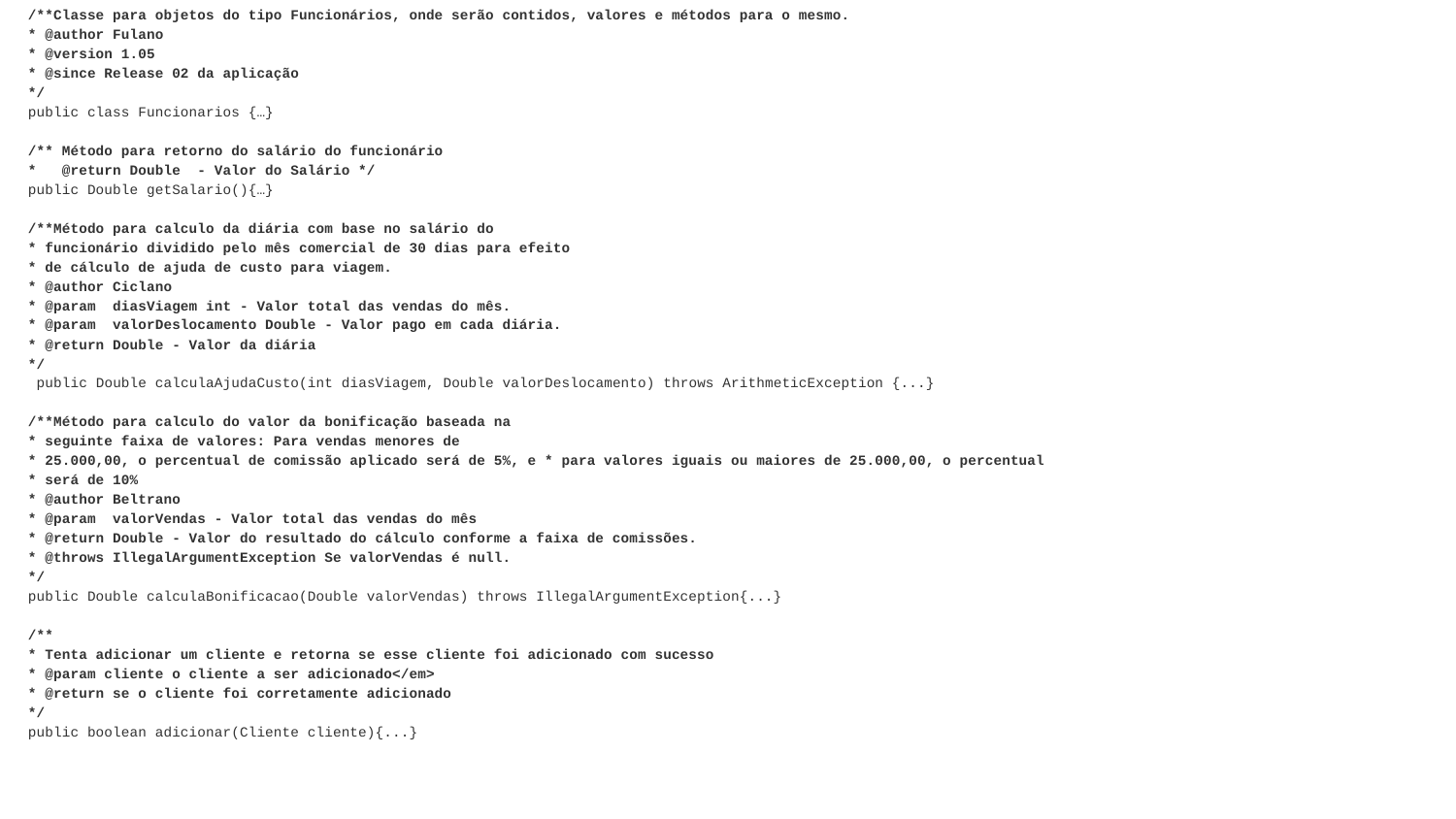

/**Classe para objetos do tipo Funcionários, onde serão contidos, valores e métodos para o mesmo.
* @author Fulano
* @version 1.05
* @since Release 02 da aplicação
*/
public class Funcionarios {…}

/** Método para retorno do salário do funcionário
*   @return Double  - Valor do Salário */
public Double getSalario(){…}

/**Método para calculo da diária com base no salário do
* funcionário dividido pelo mês comercial de 30 dias para efeito
* de cálculo de ajuda de custo para viagem.
* @author Ciclano
* @param  diasViagem int - Valor total das vendas do mês.
* @param  valorDeslocamento Double - Valor pago em cada diária.
* @return Double - Valor da diária
*/
 public Double calculaAjudaCusto(int diasViagem, Double valorDeslocamento) throws ArithmeticException {...}

/**Método para calculo do valor da bonificação baseada na
* seguinte faixa de valores: Para vendas menores de
* 25.000,00, o percentual de comissão aplicado será de 5%, e * para valores iguais ou maiores de 25.000,00, o percentual
* será de 10%
* @author Beltrano
* @param  valorVendas - Valor total das vendas do mês
* @return Double - Valor do resultado do cálculo conforme a faixa de comissões.
* @throws IllegalArgumentException Se valorVendas é null.
*/
public Double calculaBonificacao(Double valorVendas) throws IllegalArgumentException{...}

/**
* Tenta adicionar um cliente e retorna se esse cliente foi adicionado com sucesso
* @param cliente o cliente a ser adicionado</em>
* @return se o cliente foi corretamente adicionado
*/
public boolean adicionar(Cliente cliente){...}